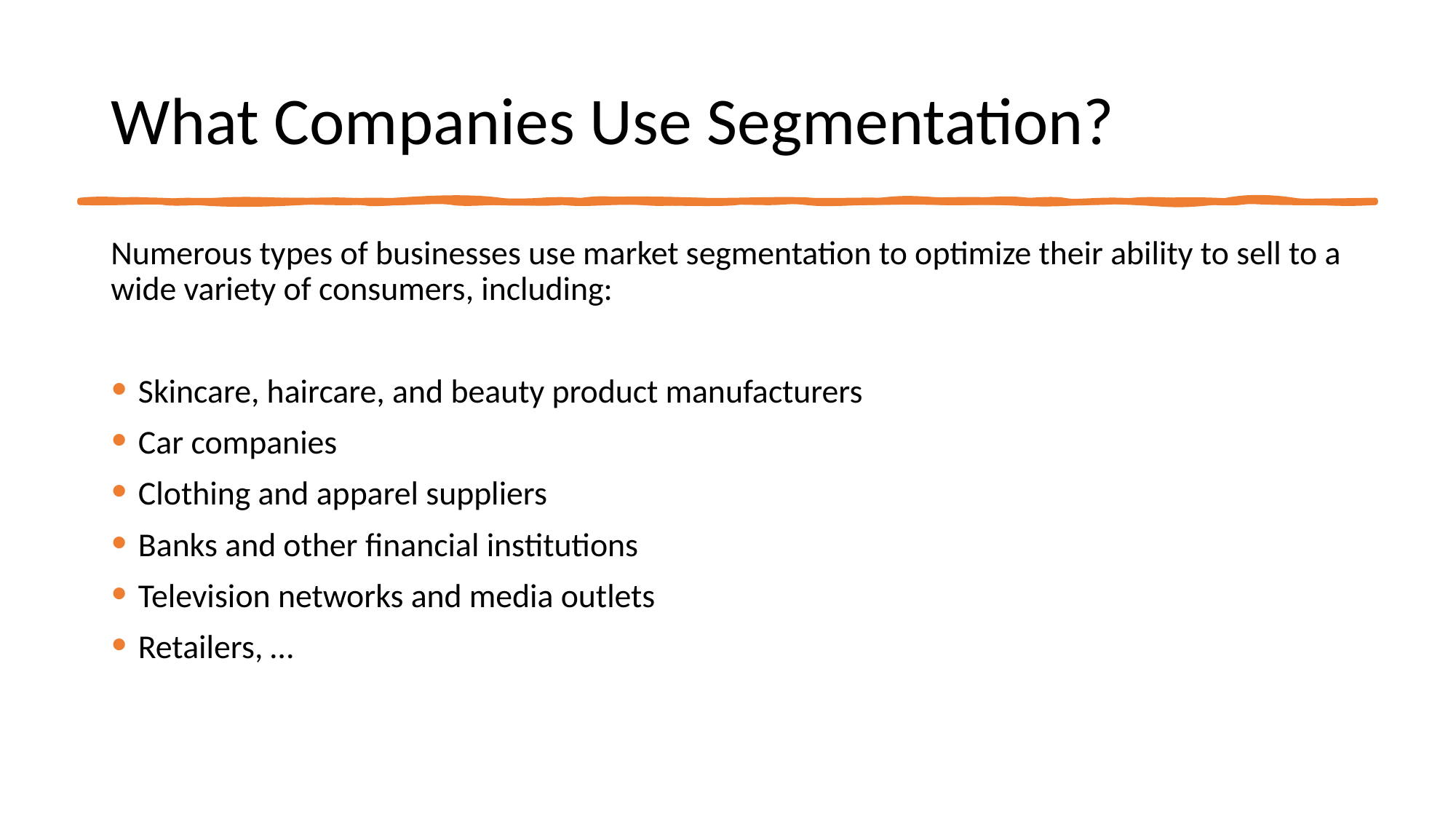

# What Companies Use Segmentation?

Numerous types of businesses use market segmentation to optimize their ability to sell to a wide variety of consumers, including:

Skincare, haircare, and beauty product manufacturers
Car companies
Clothing and apparel suppliers
Banks and other financial institutions
Television networks and media outlets
Retailers, …